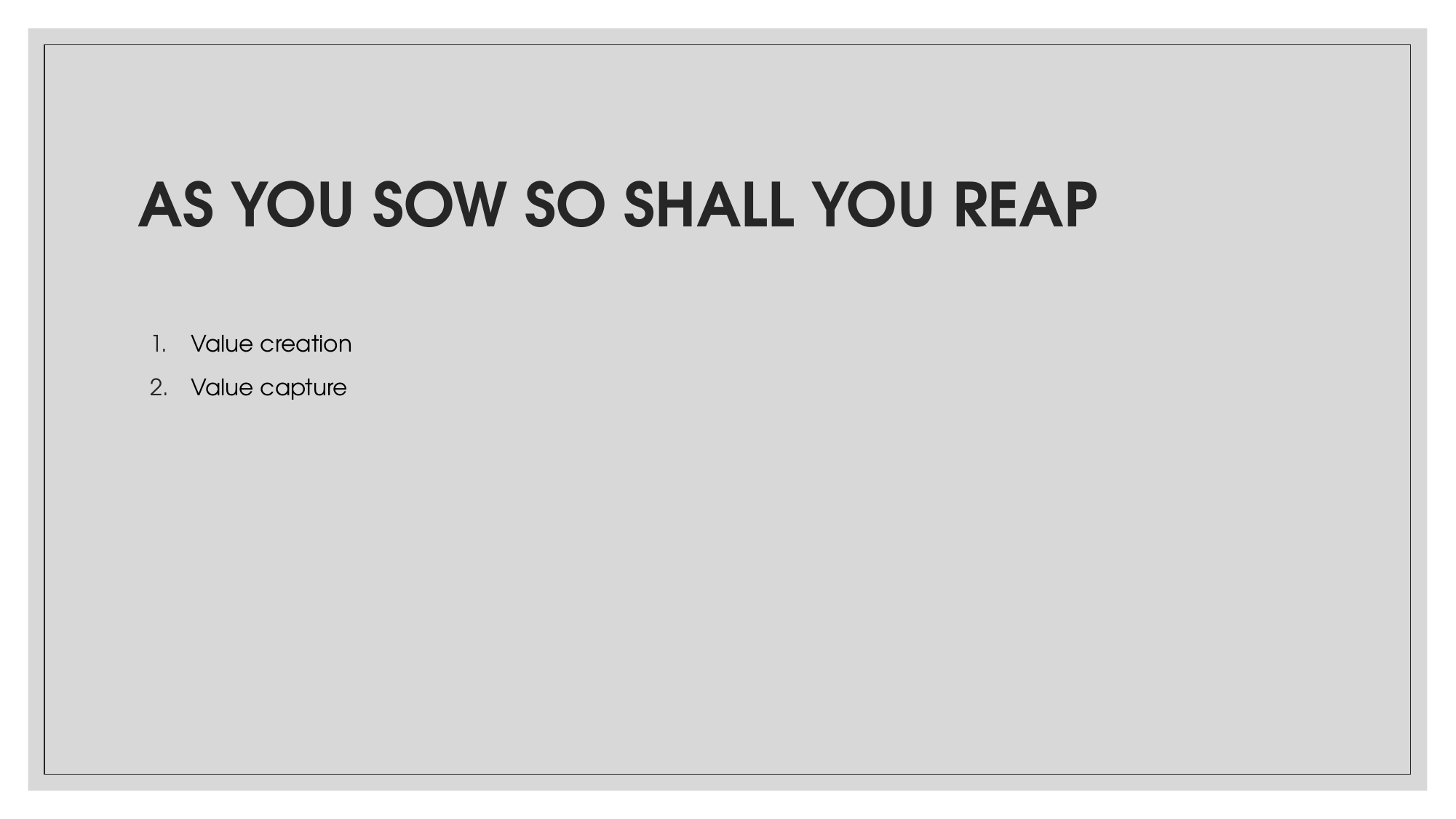

# AS YOU SOW SO SHALL YOU REAP
Value creation
Value capture